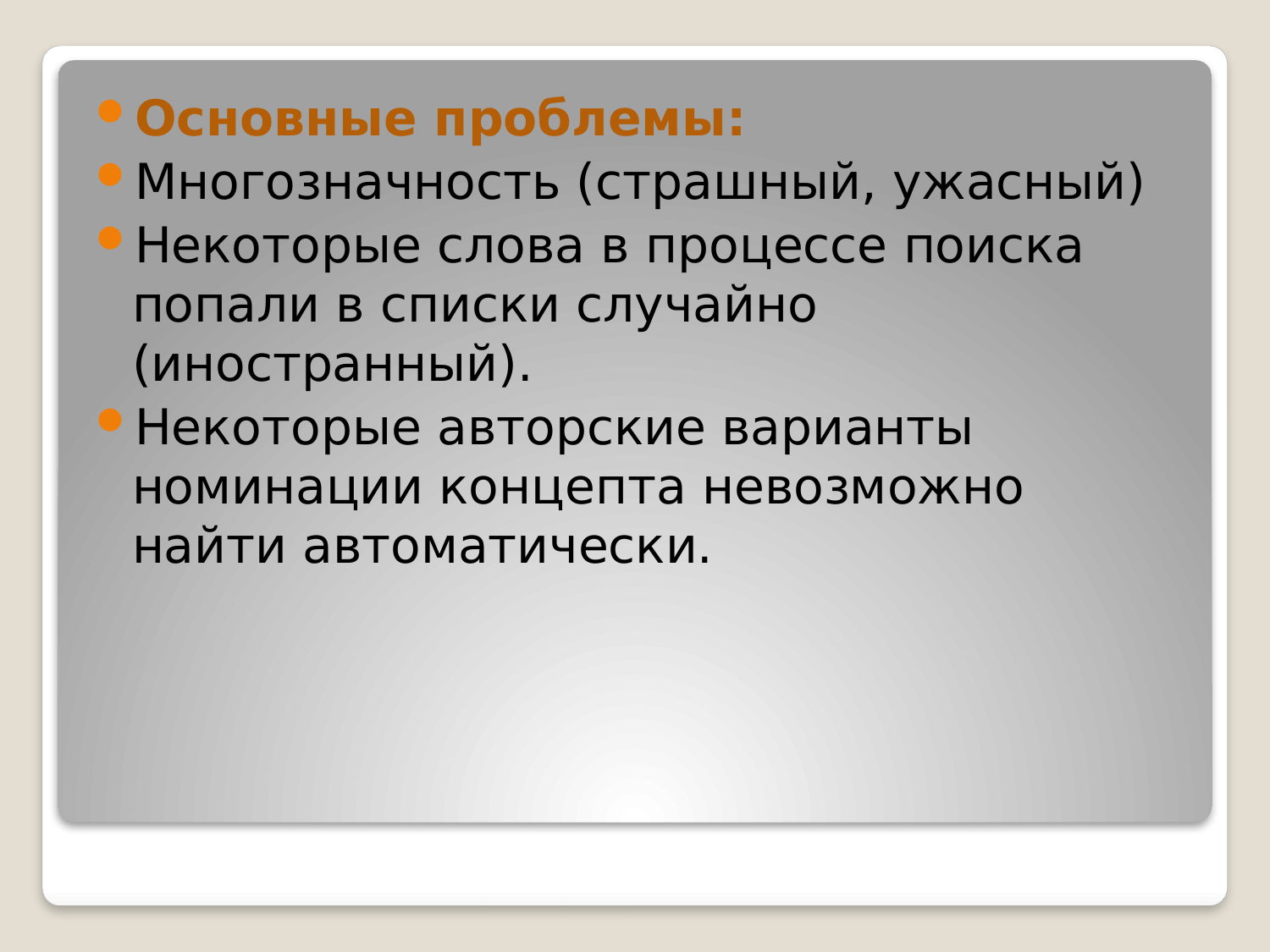

Основные проблемы:
Многозначность (страшный, ужасный)
Некоторые слова в процессе поиска попали в списки случайно (иностранный).
Некоторые авторские варианты номинации концепта невозможно найти автоматически.

#